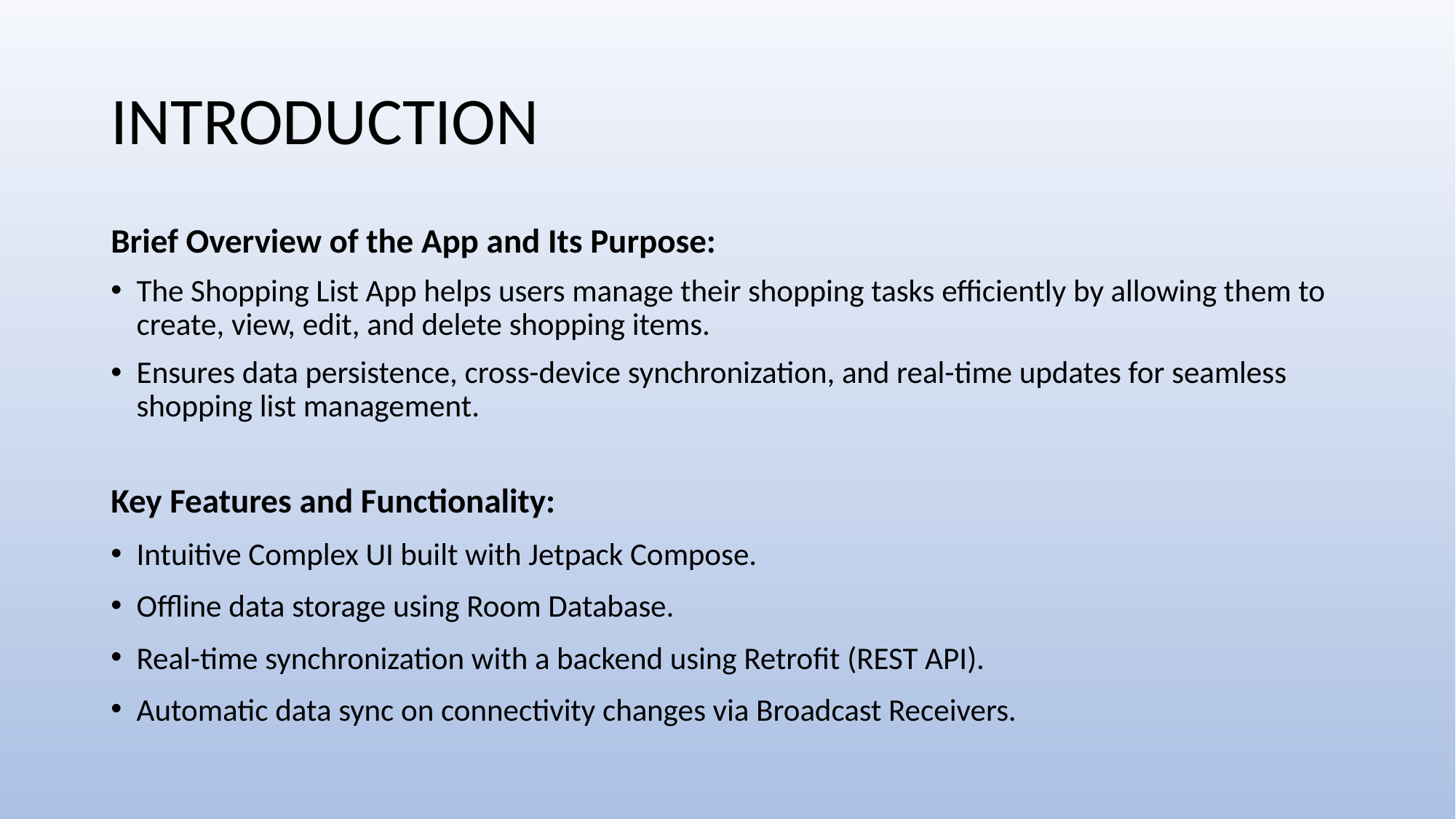

# INTRODUCTION
Brief Overview of the App and Its Purpose:
The Shopping List App helps users manage their shopping tasks efficiently by allowing them to create, view, edit, and delete shopping items.
Ensures data persistence, cross-device synchronization, and real-time updates for seamless shopping list management.

Key Features and Functionality:
Intuitive Complex UI built with Jetpack Compose.
Offline data storage using Room Database.
Real-time synchronization with a backend using Retrofit (REST API).
Automatic data sync on connectivity changes via Broadcast Receivers.